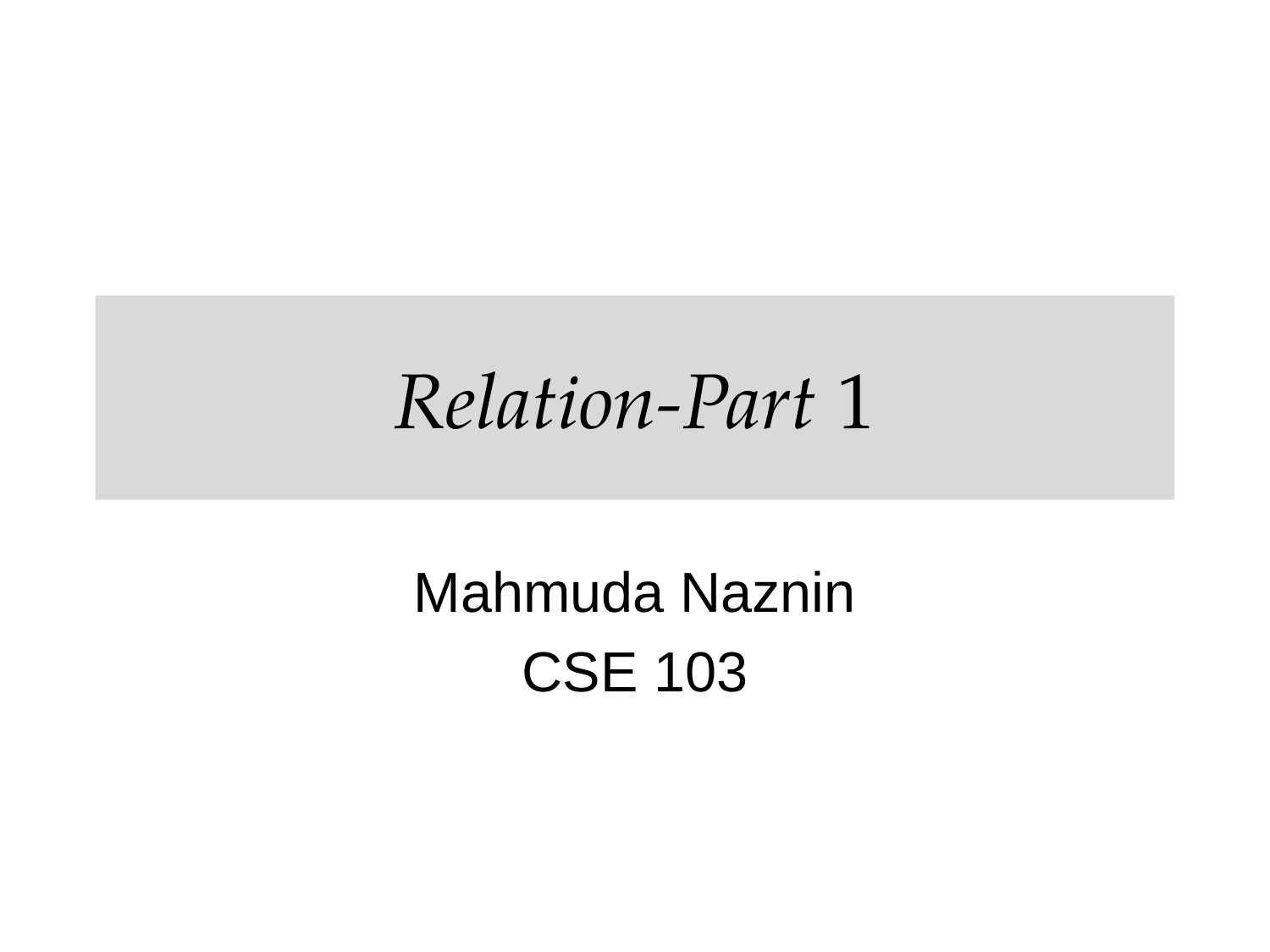

# Relation-Part 1
Mahmuda Naznin
CSE 103